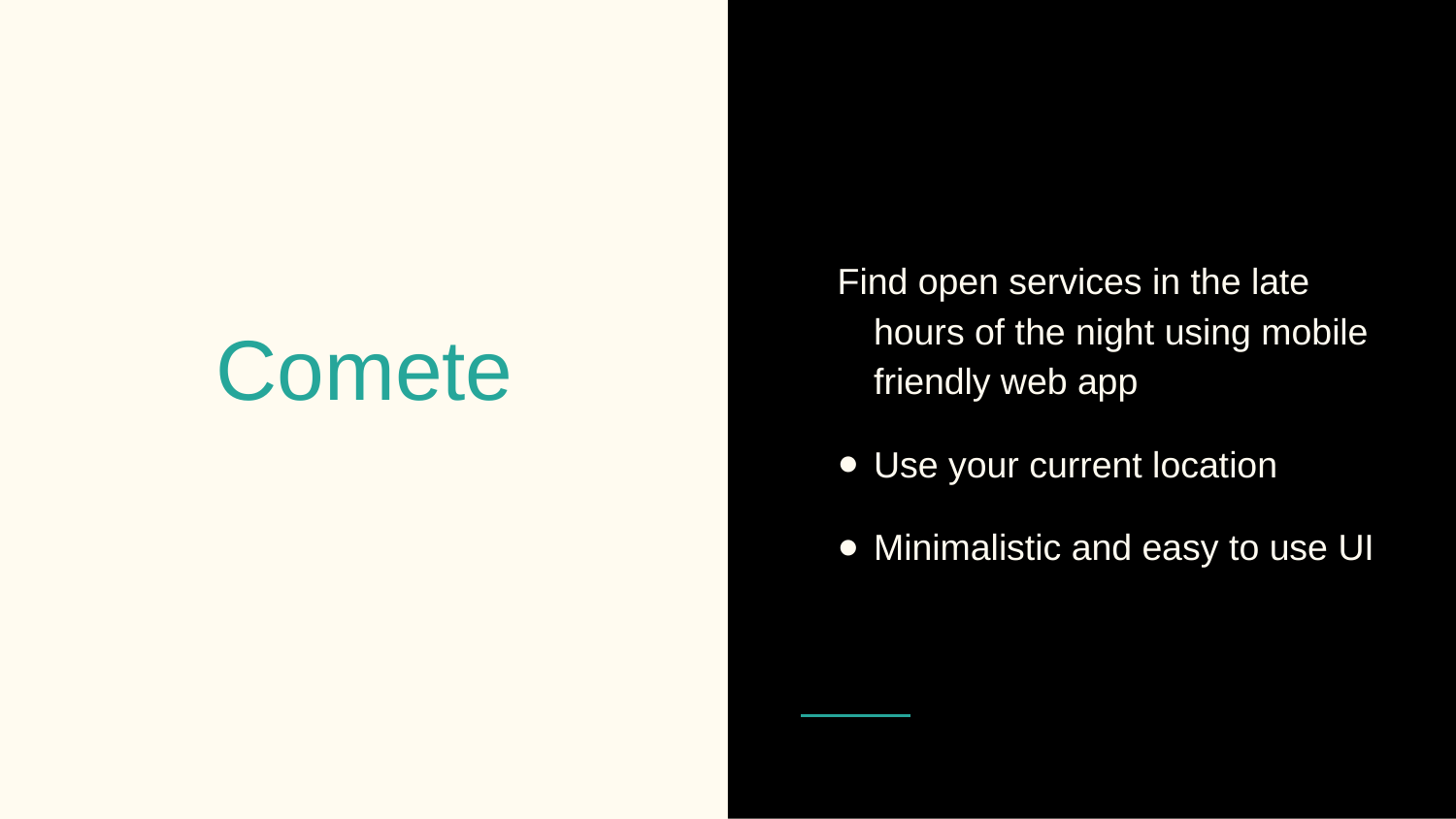

Find open services in the late hours of the night using mobile friendly web app
Use your current location
Minimalistic and easy to use UI
# Comete